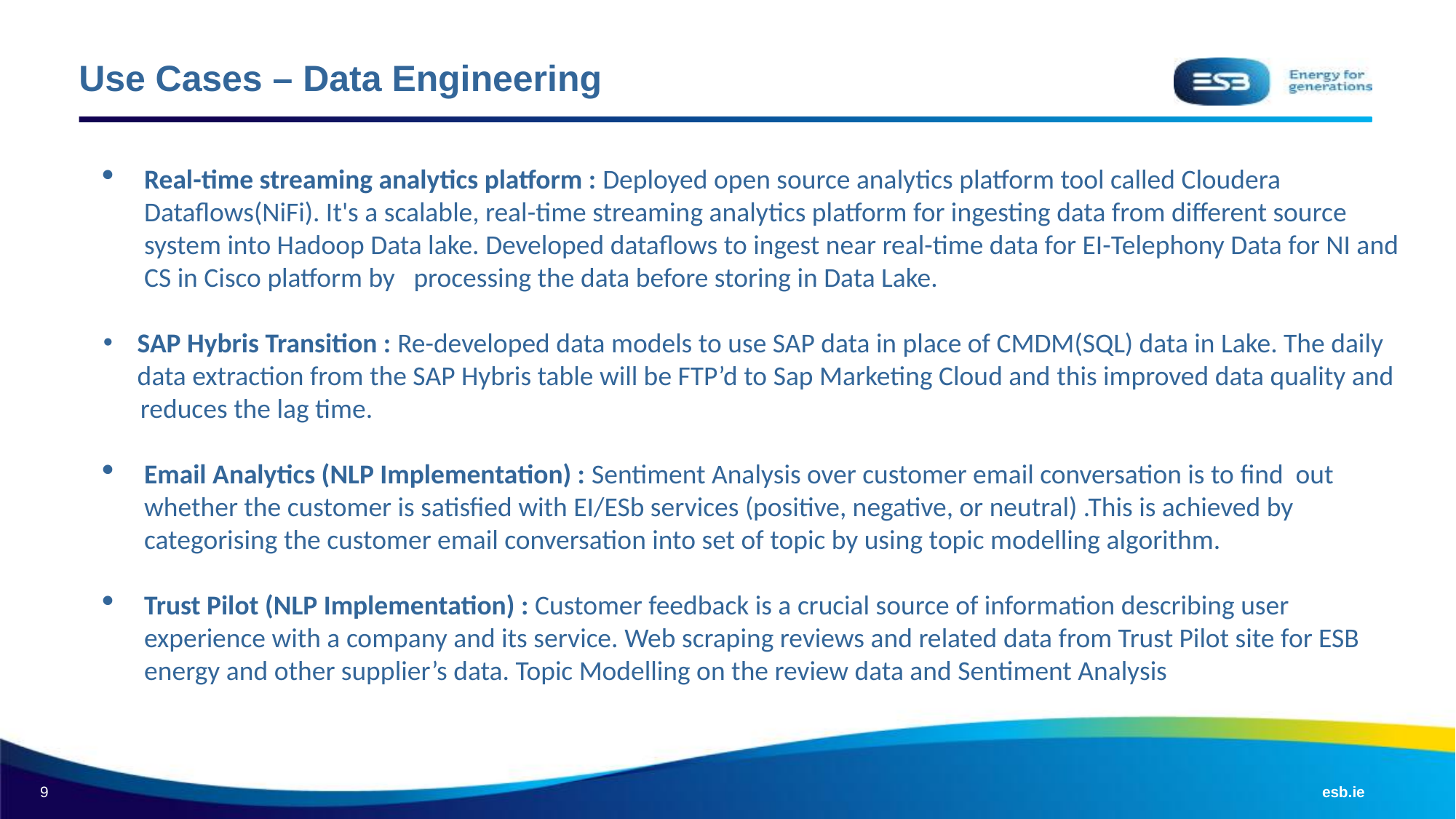

# Use Cases – Data Engineering
Real-time streaming analytics platform : Deployed open source analytics platform tool called Cloudera Dataflows(NiFi). It's a scalable, real-time streaming analytics platform for ingesting data from different source system into Hadoop Data lake. Developed dataflows to ingest near real-time data for EI-Telephony Data for NI and CS in Cisco platform by   processing the data before storing in Data Lake.

SAP Hybris Transition : Re-developed data models to use SAP data in place of CMDM(SQL) data in Lake. The daily data extraction from the SAP Hybris table will be FTP’d to Sap Marketing Cloud and this improved data quality and
      reduces the lag time.

Email Analytics (NLP Implementation) : Sentiment Analysis over customer email conversation is to find  out whether the customer is satisfied with EI/ESb services (positive, negative, or neutral) .This is achieved by categorising the customer email conversation into set of topic by using topic modelling algorithm.

Trust Pilot (NLP Implementation) : Customer feedback is a crucial source of information describing user experience with a company and its service. Web scraping reviews and related data from Trust Pilot site for ESB energy and other supplier’s data. Topic Modelling on the review data and Sentiment Analysis